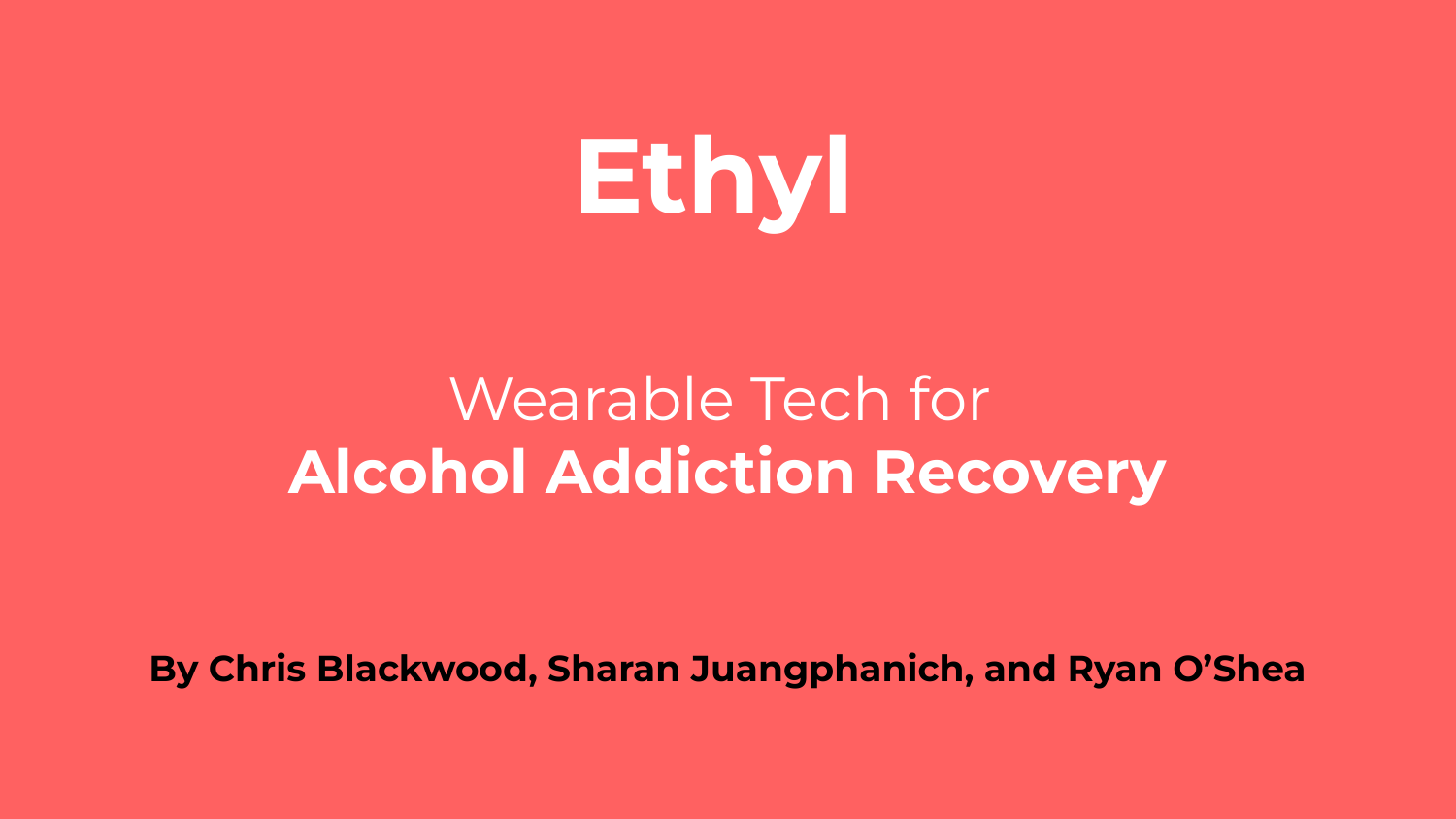

# Ethyl

Wearable Tech for
Alcohol Addiction Recovery

By Chris Blackwood, Sharan Juangphanich, and Ryan O’Shea